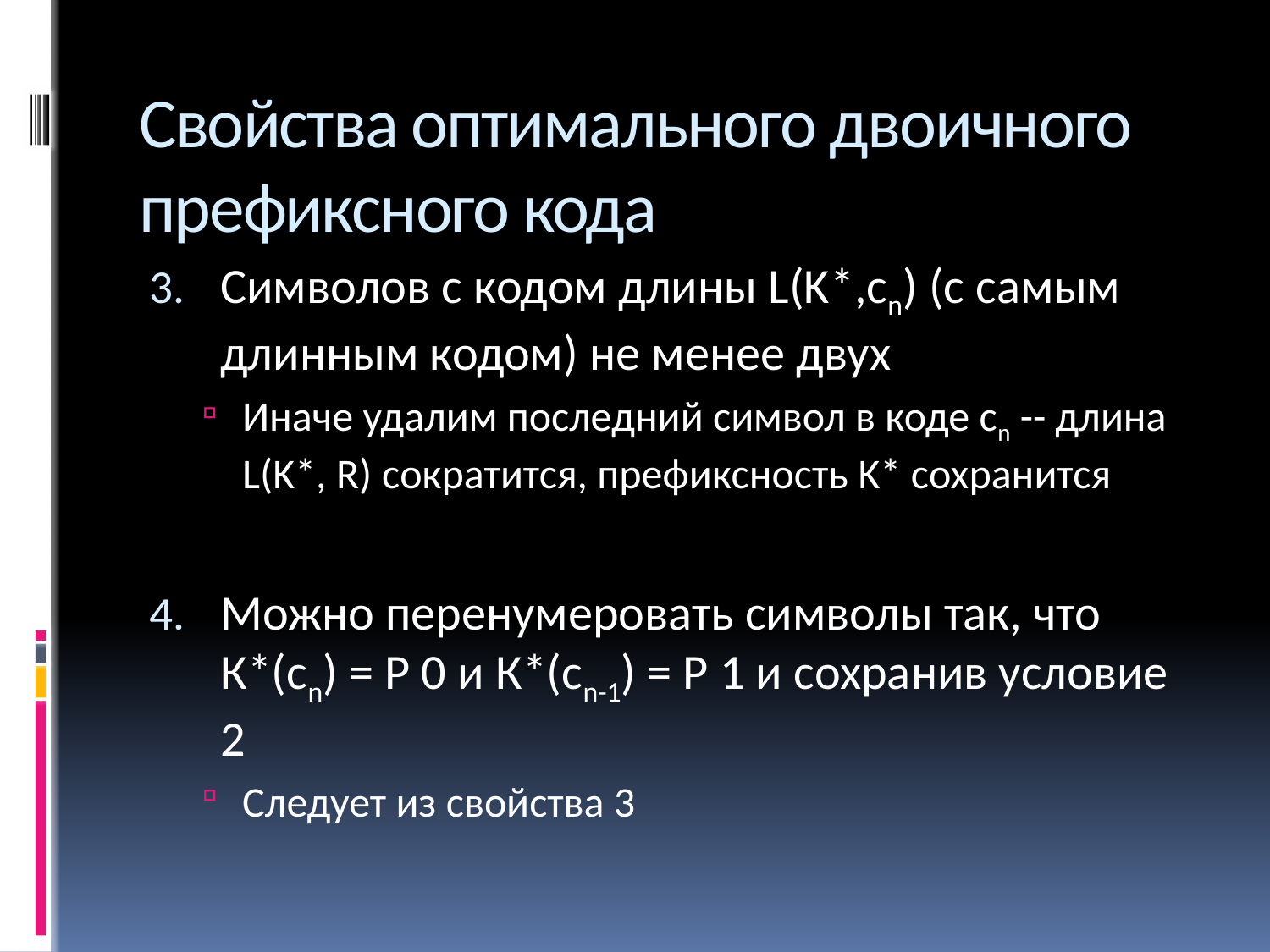

# Свойства оптимального двоичного префиксного кода
Символов с кодом длины L(K*,сn) (с самым длинным кодом) не менее двух
Иначе удалим последний символ в коде сn -- длина L(K*, R) сократится, префиксность K* сохранится

Можно перенумеровать символы так, что
К*(сn) = P 0 и К*(сn-1) = P 1 и сохранив условие 2
Следует из свойства 3